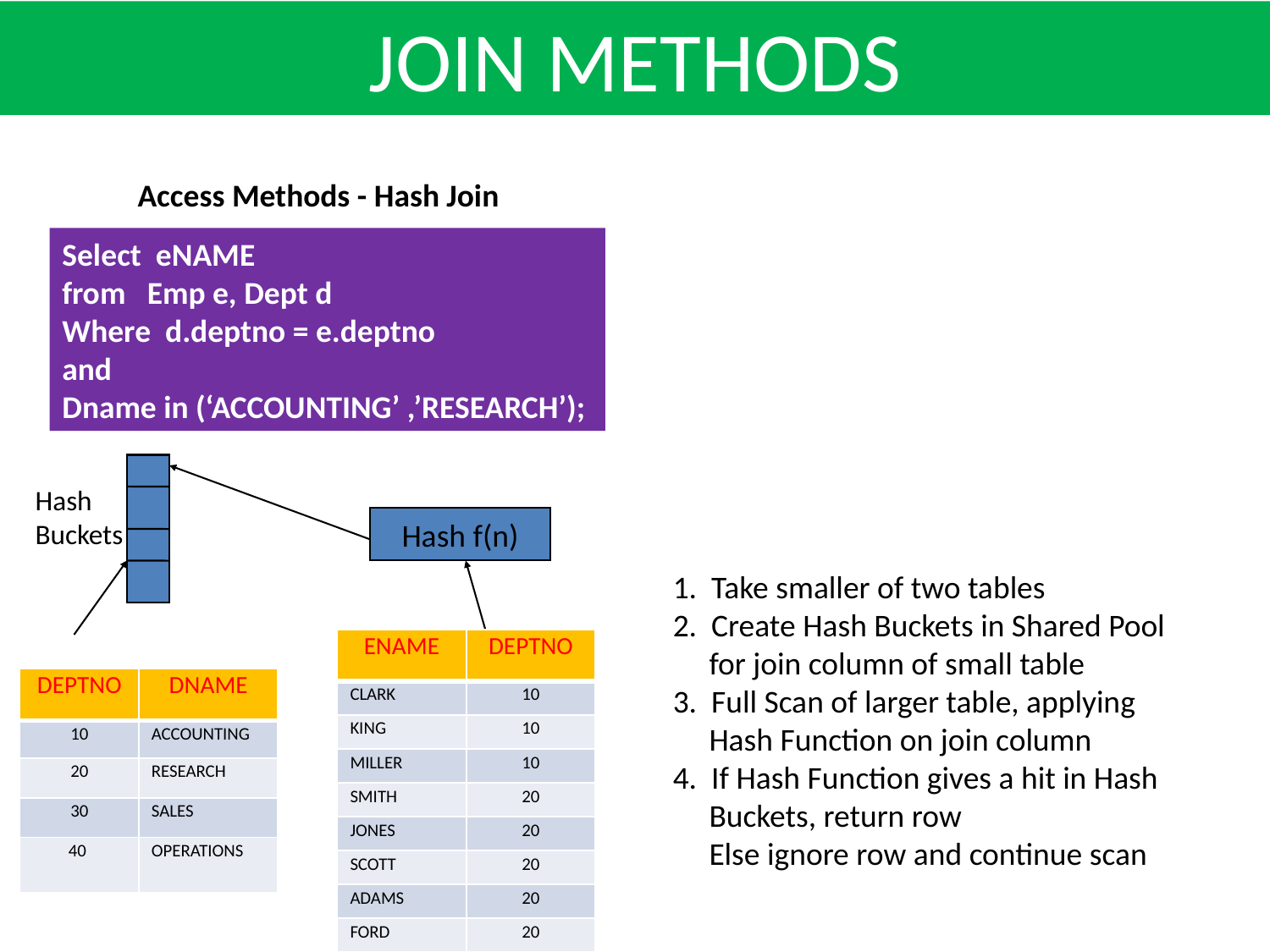

JOIN METHODS
Access Methods - Hash Join

Select  eNAME
from   Emp e, Dept d
Where  d.deptno = e.deptno
and
Dname in (‘ACCOUNTING’ ,’RESEARCH’);

Hash
Buckets

Hash f(n)

1.  Take smaller of two tables
2.  Create Hash Buckets in Shared Pool
     for join column of small table
3.  Full Scan of larger table, applying
     Hash Function on join column
4.  If Hash Function gives a hit in Hash
     Buckets, return row
     Else ignore row and continue scan
| ENAME | DEPTNO |
| --- | --- |
| CLARK | 10 |
| KING | 10 |
| MILLER | 10 |
| SMITH | 20 |
| JONES | 20 |
| SCOTT | 20 |
| ADAMS | 20 |
| FORD | 20 |
| DEPTNO | DNAME |
| --- | --- |
| 10 | ACCOUNTING |
| 20 | RESEARCH |
| 30 | SALES |
| 40 | OPERATIONS |